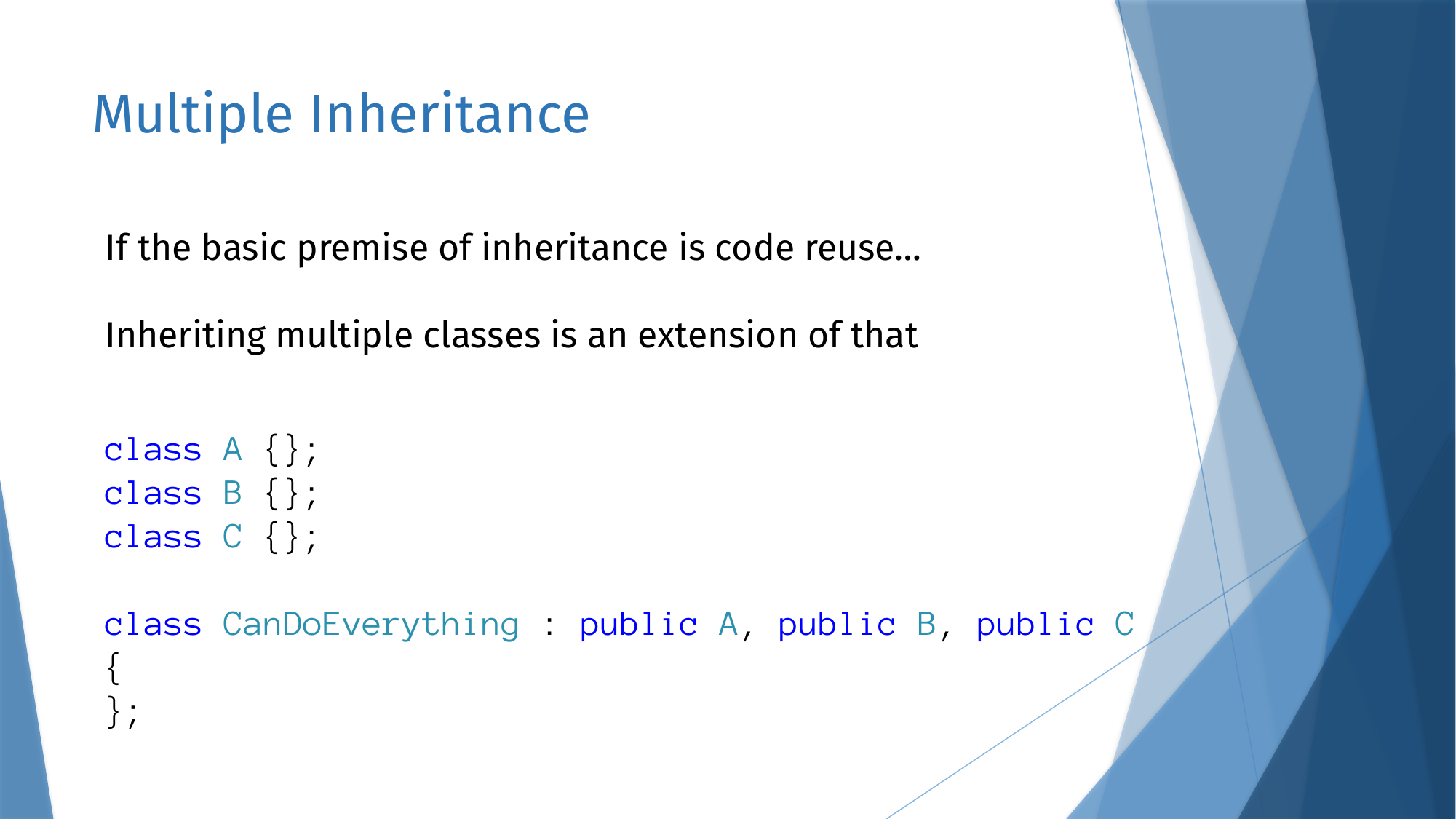

# Multiple Inheritance
If the basic premise of inheritance is code reuse…

Inheriting multiple classes is an extension of that
class A {};
class B {};
class C {};

class CanDoEverything : public A, public B, public C
{
};